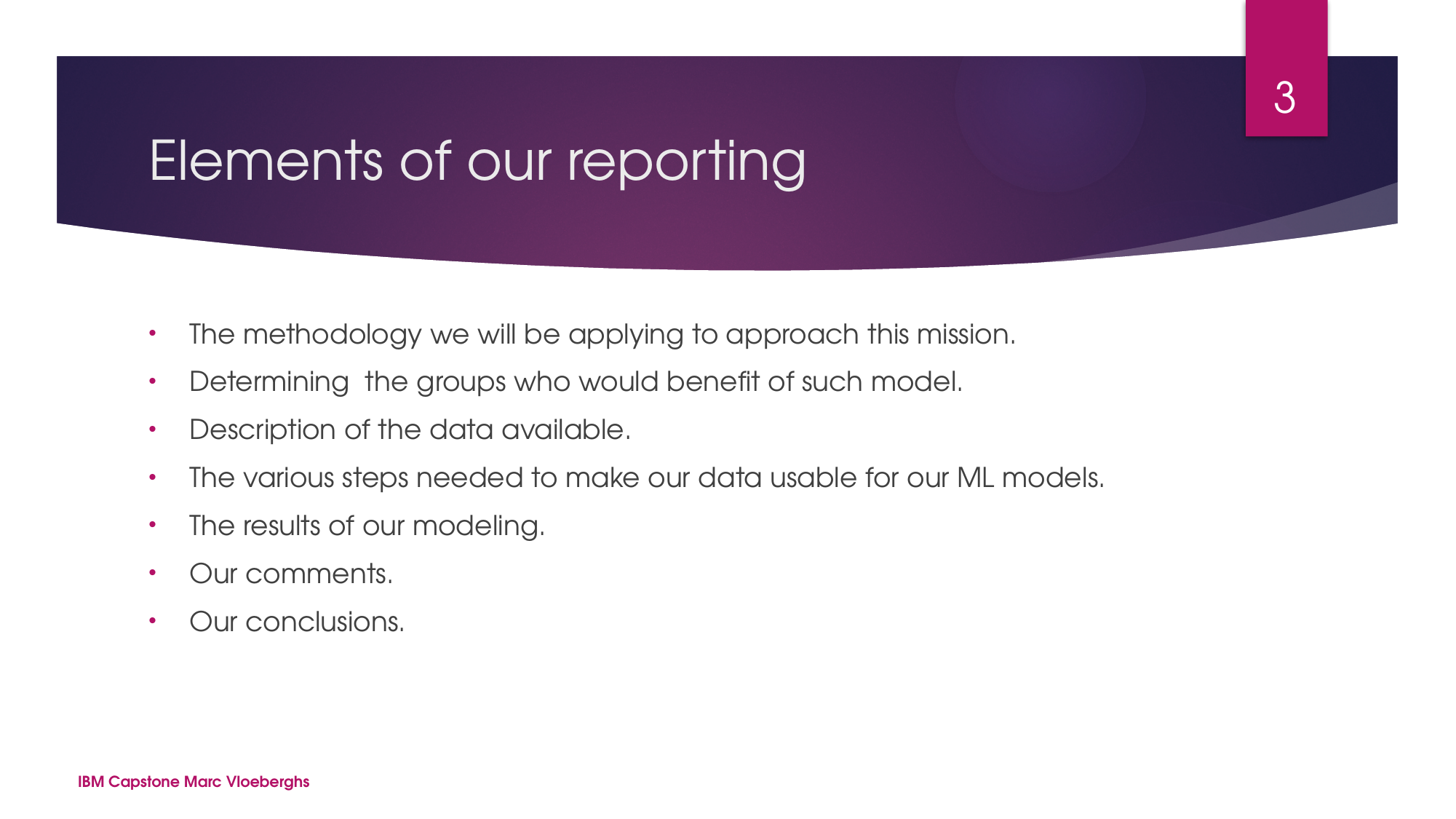

3
# Elements of our reporting
The methodology we will be applying to approach this mission.
Determining  the groups who would benefit of such model.
Description of the data available.
The various steps needed to make our data usable for our ML models.
The results of our modeling.
Our comments.
Our conclusions.

IBM Capstone Marc Vloeberghs